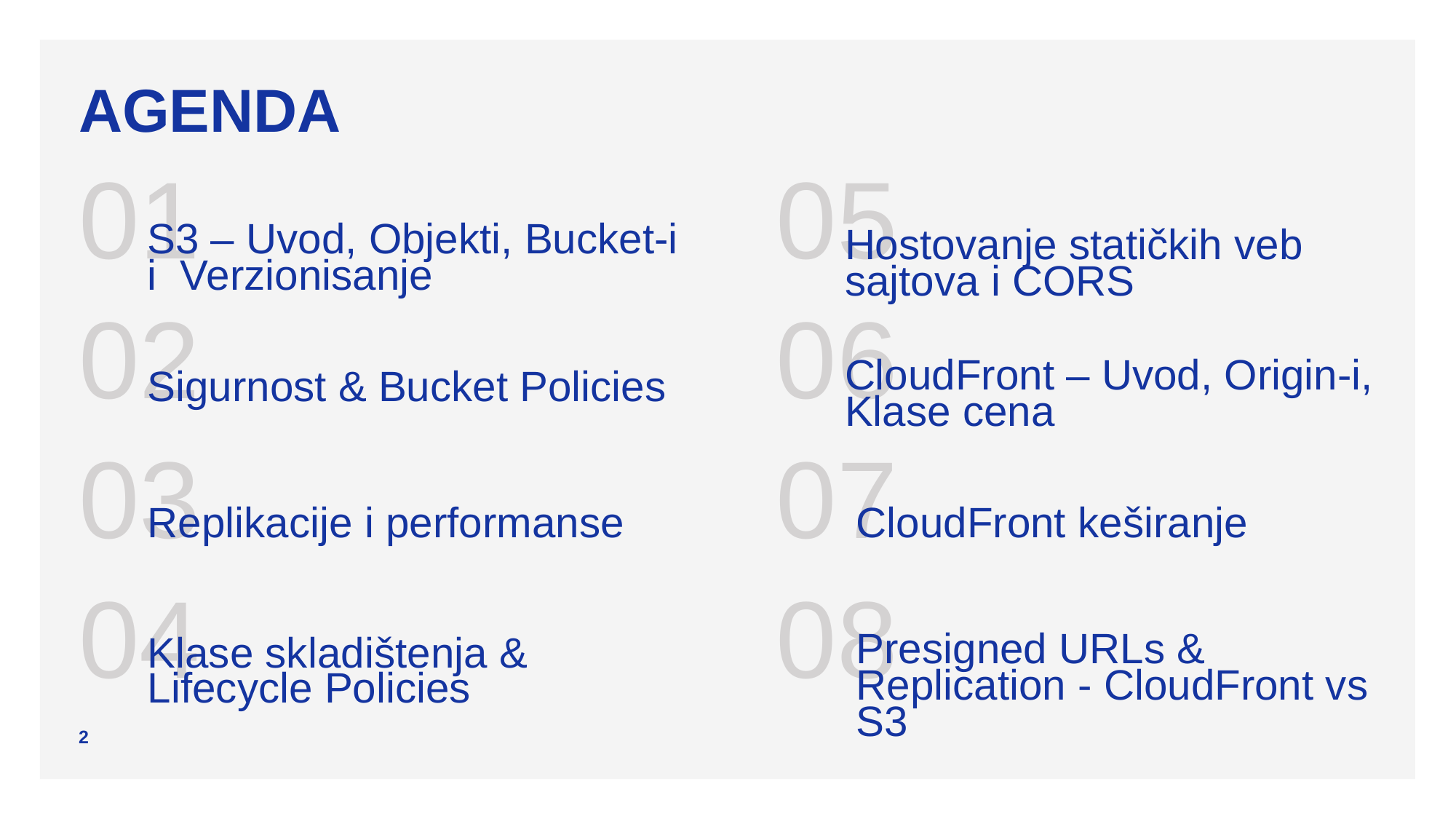

# Agenda
01
05
S3 – Uvod, Objekti, Bucket-i i  Verzionisanje
Hostovanje statičkih veb sajtova i CORS
02
06
CloudFront – Uvod, Origin-i, Klase cena
Sigurnost & Bucket Policies

03
07
Replikacije i performanse
CloudFront keširanje
08
04
Presigned URLs & Replication - CloudFront vs S3
Klase skladištenja & Lifecycle Policies

2